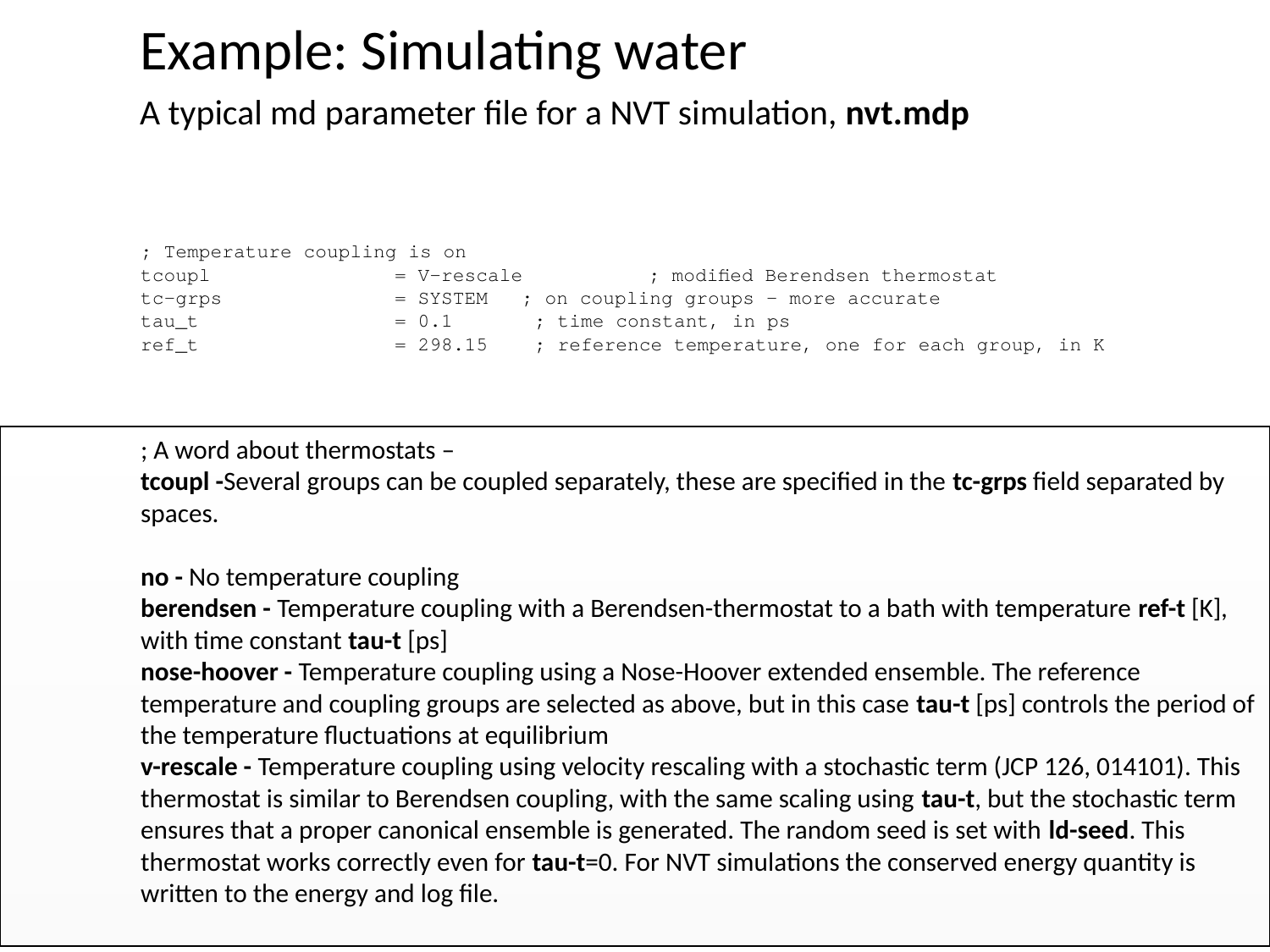

Example: Simulating water
	A typical md parameter file for a NVT simulation, nvt.mdp
; Temperature coupling is on
tcoupl		= V-rescale	; modified Berendsen thermostat
tc-grps             	= SYSTEM	; on coupling groups - more accurate
tau_t               	= 0.1       ; time constant, in ps
ref_t               	= 298.15    ; reference temperature, one for each group, in K
; A word about thermostats –
tcoupl -Several groups can be coupled separately, these are specified in the tc-grps field separated by spaces.

no - No temperature coupling
berendsen - Temperature coupling with a Berendsen-thermostat to a bath with temperature ref-t [K], with time constant tau-t [ps]
nose-hoover - Temperature coupling using a Nose-Hoover extended ensemble. The reference temperature and coupling groups are selected as above, but in this case tau-t [ps] controls the period of the temperature fluctuations at equilibrium
v-rescale - Temperature coupling using velocity rescaling with a stochastic term (JCP 126, 014101). This thermostat is similar to Berendsen coupling, with the same scaling using tau-t, but the stochastic term ensures that a proper canonical ensemble is generated. The random seed is set with ld-seed. This thermostat works correctly even for tau-t=0. For NVT simulations the conserved energy quantity is written to the energy and log file.